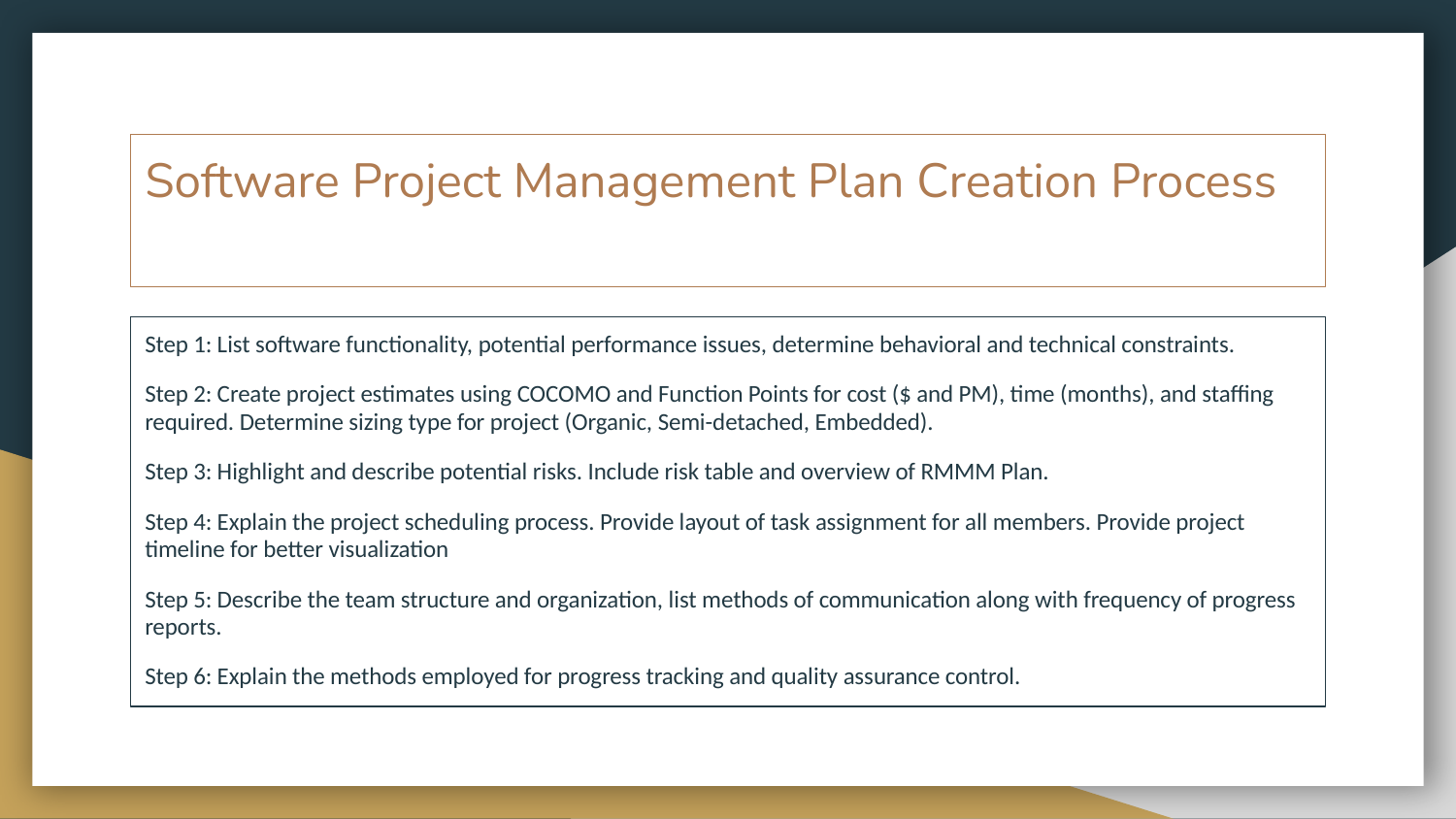

# Software Project Management Plan Creation Process
Step 1: List software functionality, potential performance issues, determine behavioral and technical constraints.
Step 2: Create project estimates using COCOMO and Function Points for cost ($ and PM), time (months), and staffing required. Determine sizing type for project (Organic, Semi-detached, Embedded).
Step 3: Highlight and describe potential risks. Include risk table and overview of RMMM Plan.
Step 4: Explain the project scheduling process. Provide layout of task assignment for all members. Provide project timeline for better visualization
Step 5: Describe the team structure and organization, list methods of communication along with frequency of progress reports.
Step 6: Explain the methods employed for progress tracking and quality assurance control.